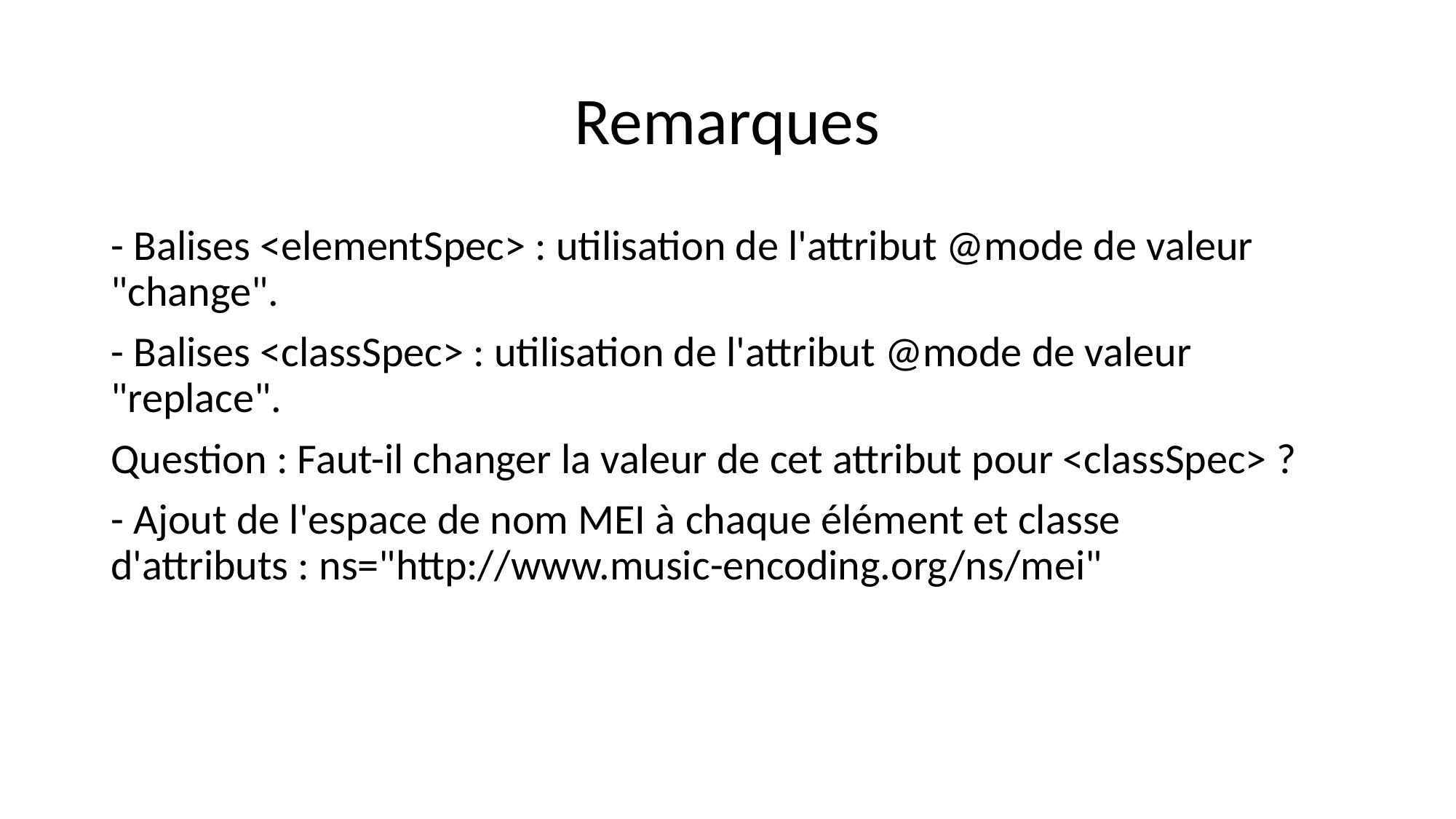

# Remarques
- Balises <elementSpec> : utilisation de l'attribut @mode de valeur "change".
- Balises <classSpec> : utilisation de l'attribut @mode de valeur "replace".
Question : Faut-il changer la valeur de cet attribut pour <classSpec> ?
- Ajout de l'espace de nom MEI à chaque élément et classe d'attributs : ns="http://www.music-encoding.org/ns/mei"